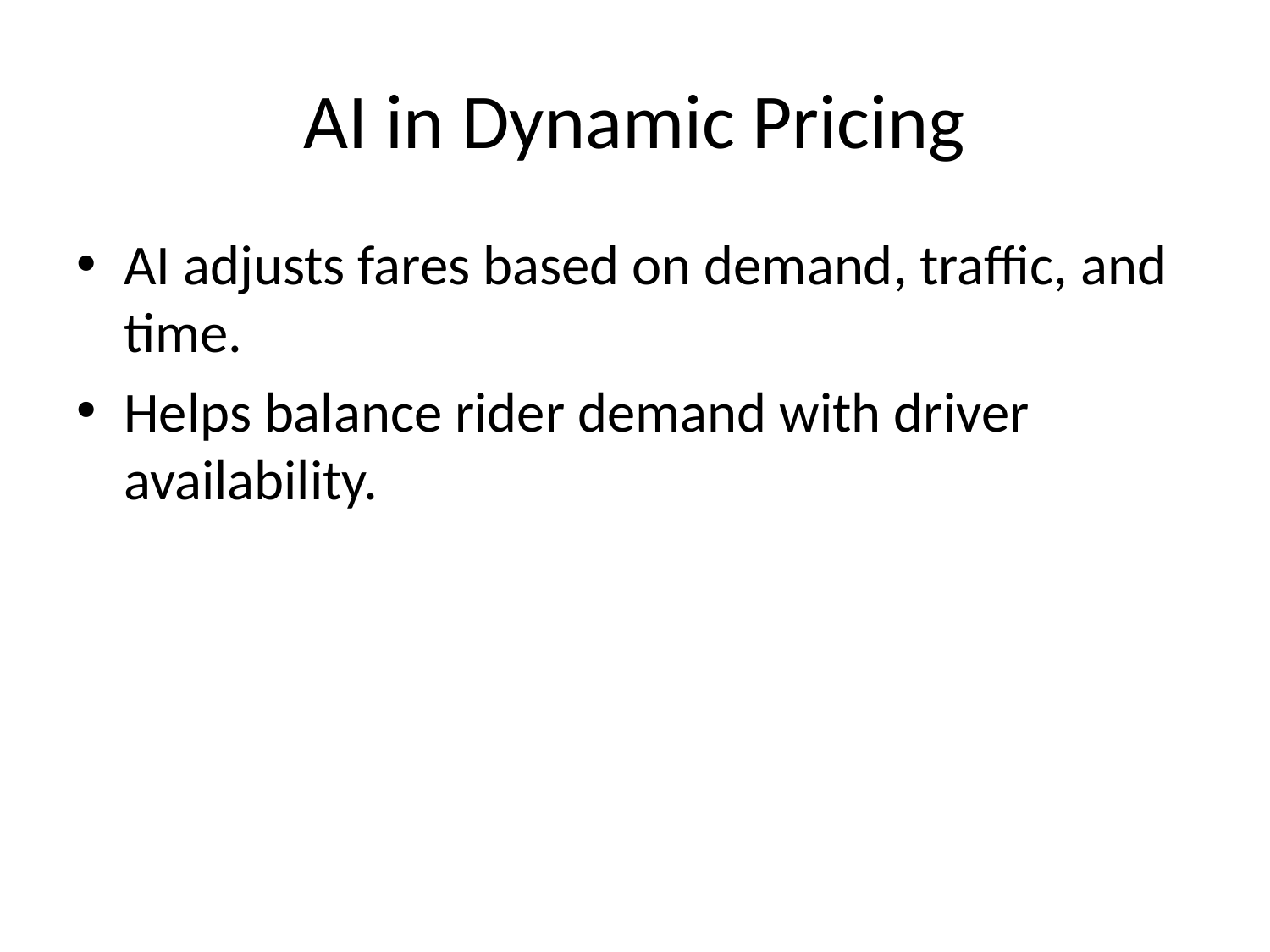

# AI in Dynamic Pricing
AI adjusts fares based on demand, traffic, and time.
Helps balance rider demand with driver availability.